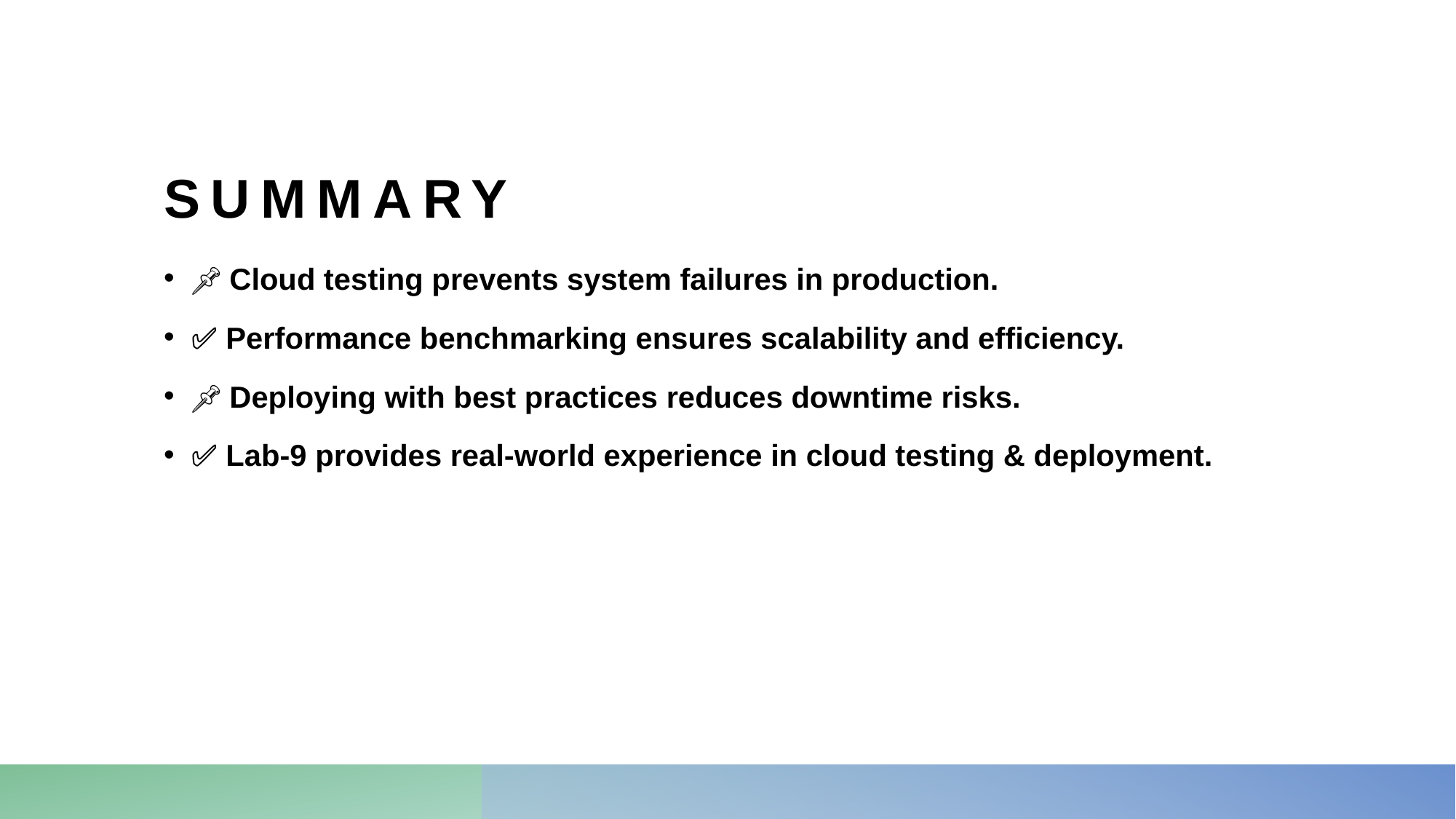

# Summary
📌 Cloud testing prevents system failures in production.
✅ Performance benchmarking ensures scalability and efficiency.
📌 Deploying with best practices reduces downtime risks.
✅ Lab-9 provides real-world experience in cloud testing & deployment.